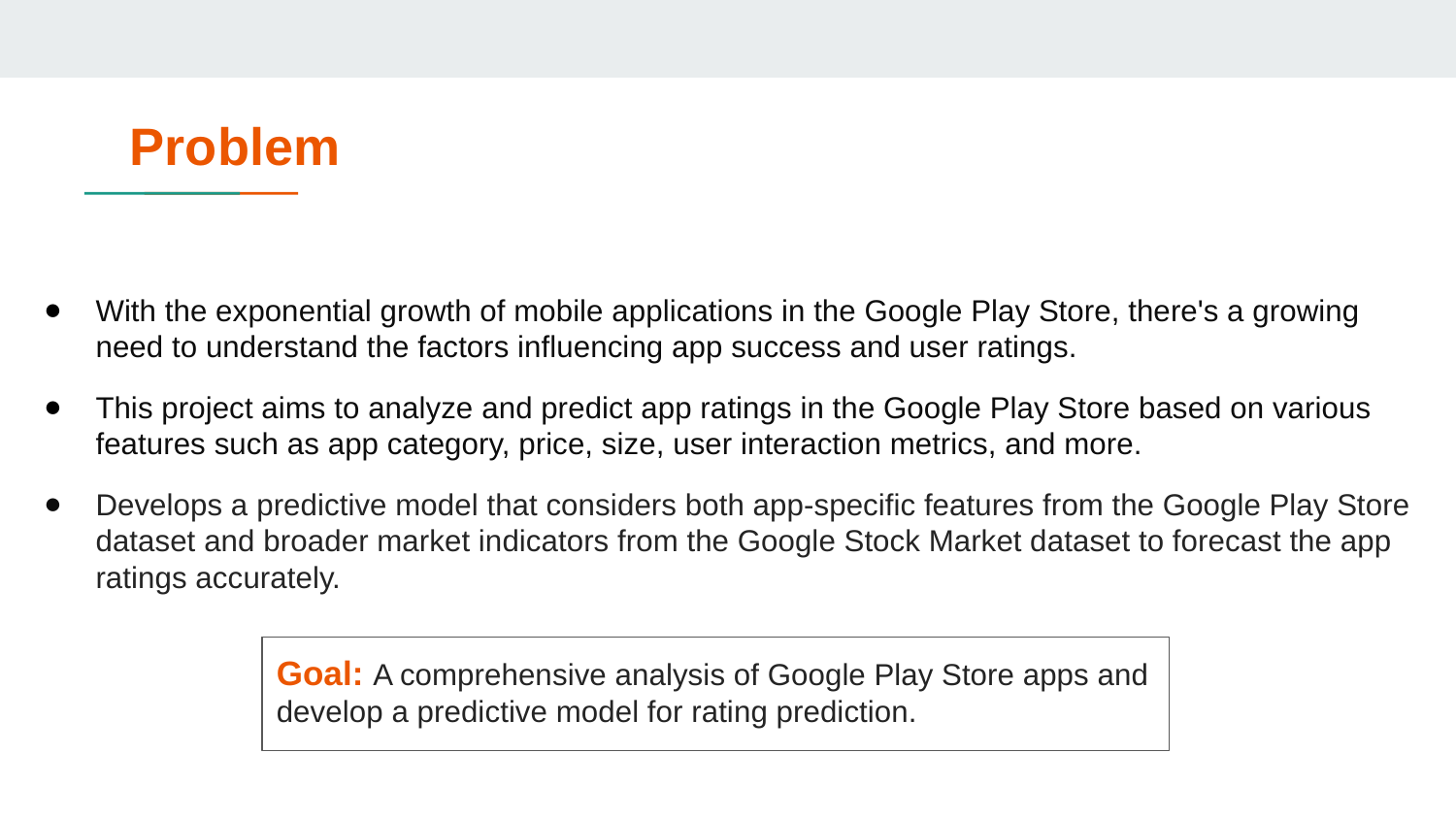

# Problem

With the exponential growth of mobile applications in the Google Play Store, there's a growing need to understand the factors influencing app success and user ratings.
This project aims to analyze and predict app ratings in the Google Play Store based on various features such as app category, price, size, user interaction metrics, and more.
Develops a predictive model that considers both app-specific features from the Google Play Store dataset and broader market indicators from the Google Stock Market dataset to forecast the app ratings accurately.

Goal: A comprehensive analysis of Google Play Store apps and develop a predictive model for rating prediction.